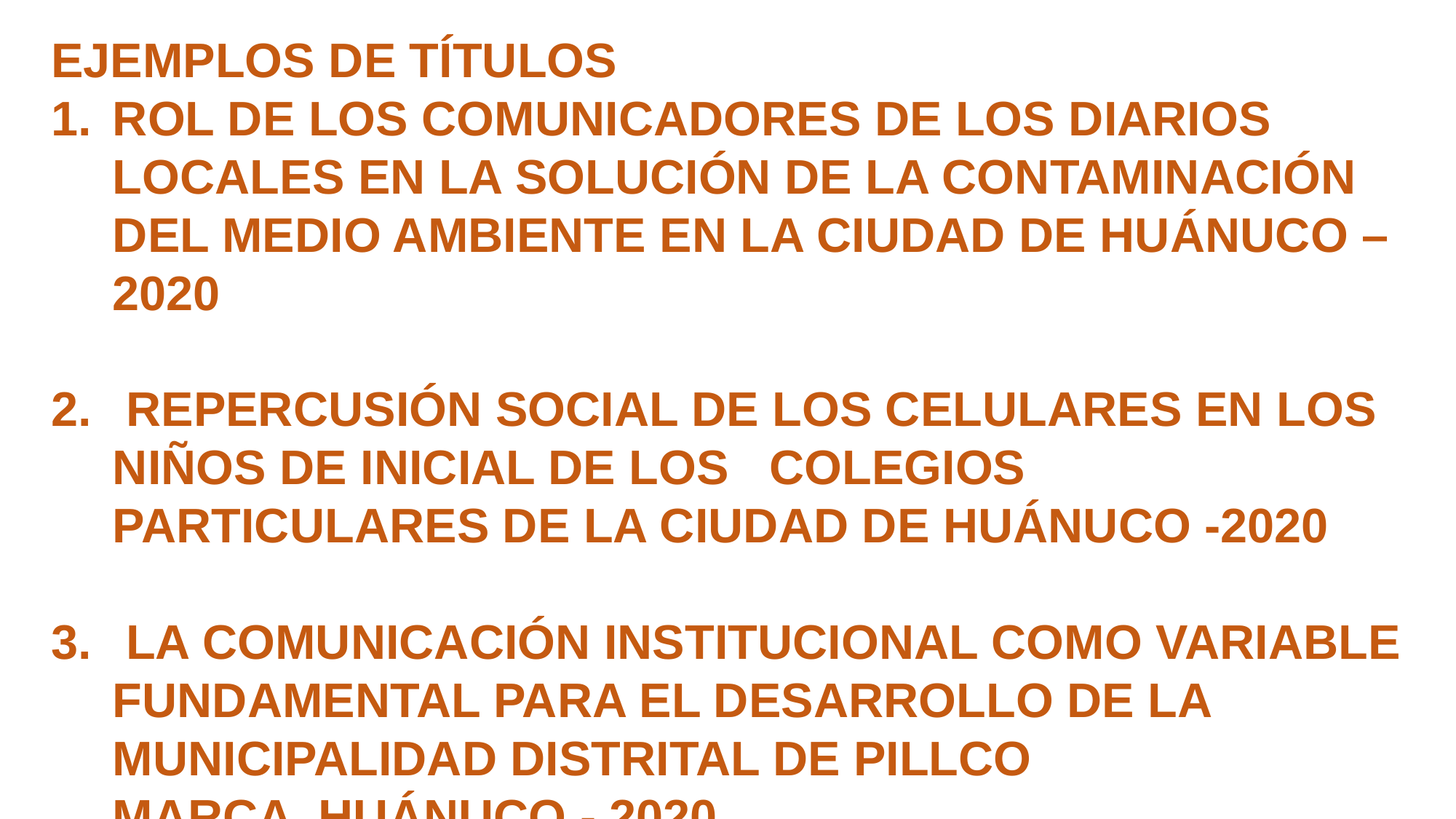

EJEMPLOS DE TÍTULOS
ROL DE LOS COMUNICADORES DE LOS DIARIOS LOCALES EN LA SOLUCIÓN DE LA CONTAMINACIÓN DEL MEDIO AMBIENTE EN LA CIUDAD DE HUÁNUCO – 2020

 REPERCUSIÓN SOCIAL DE LOS CELULARES EN LOS NIÑOS DE INICIAL DE LOS   COLEGIOS PARTICULARES DE LA CIUDAD DE HUÁNUCO -2020

 LA COMUNICACIÓN INSTITUCIONAL COMO VARIABLE FUNDAMENTAL PARA EL DESARROLLO DE LA MUNICIPALIDAD DISTRITAL DE PILLCO MARCA .HUÁNUCO - 2020